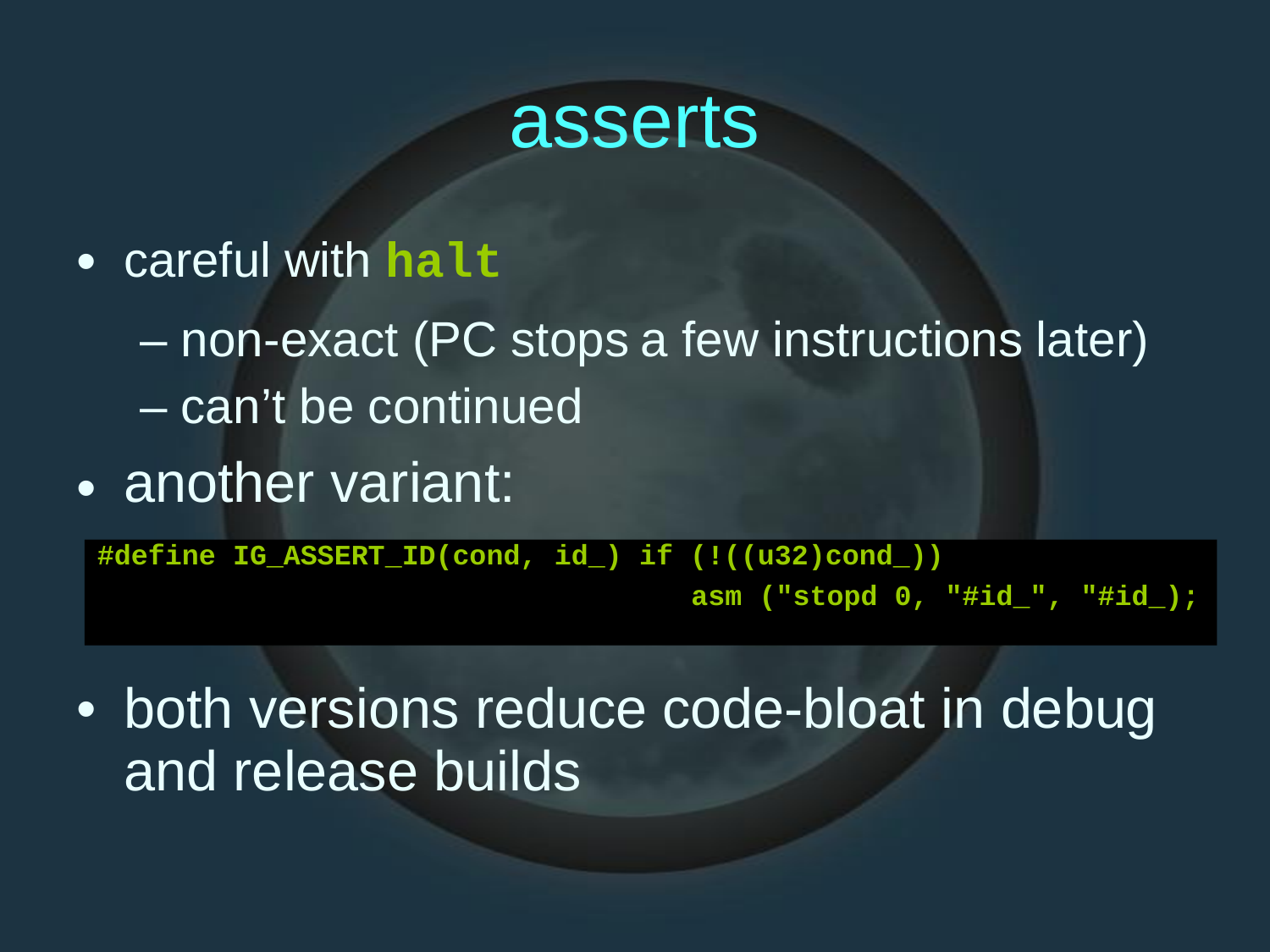

asserts
careful with halt
•
– non-exact (PC stops
– can’t be continued
another variant:
a
few
instructions
later)
•

#define IG_ASSERT_ID(cond, id_) if (!((u32)cond_))
asm ("stopd 0, "#id_", "#id_);
•
both versions reduce
and release builds
code-bloat in debug